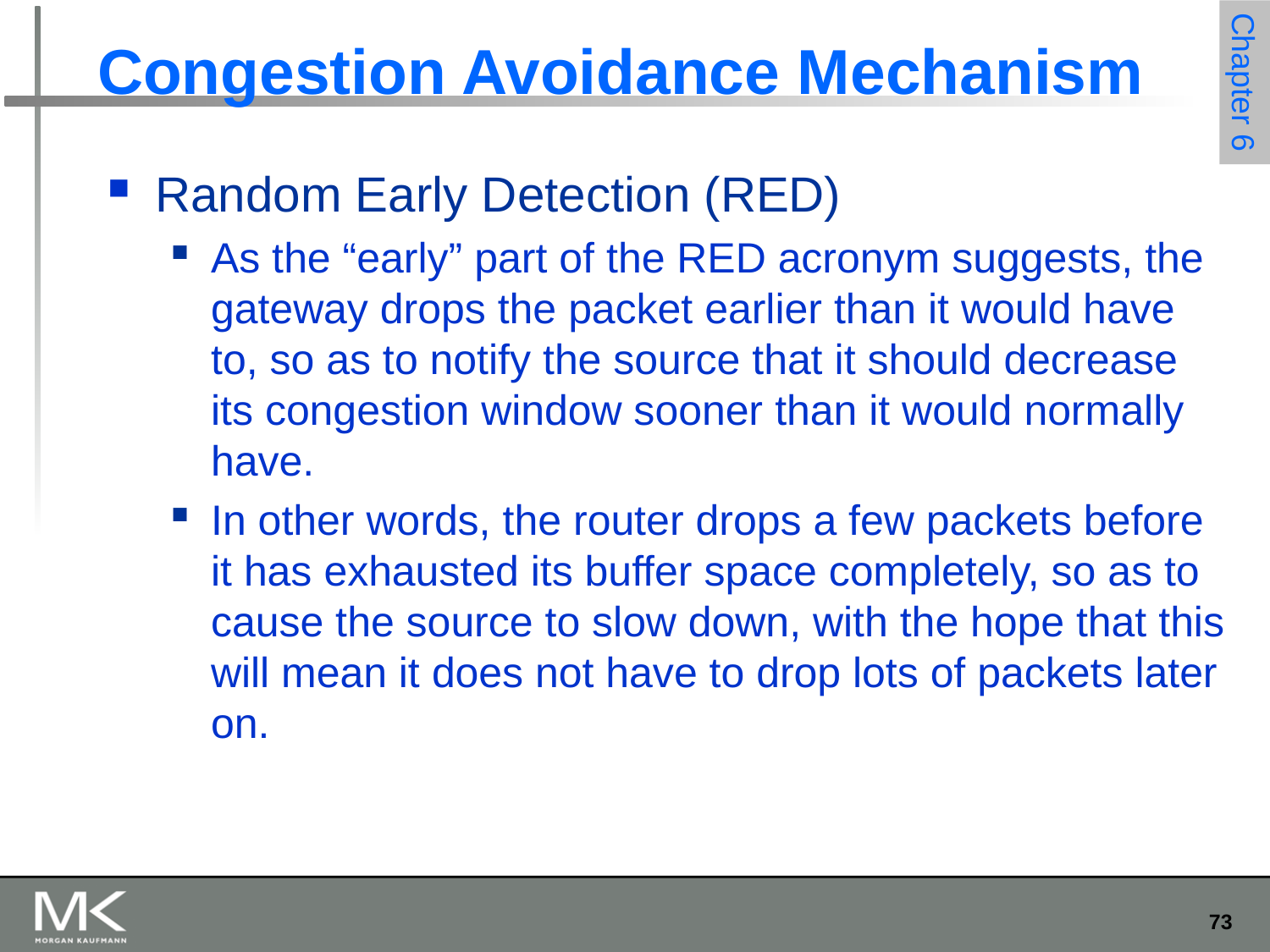

# Congestion Avoidance Mechanism
Random Early Detection (RED)
As the “early” part of the RED acronym suggests, the gateway drops the packet earlier than it would have to, so as to notify the source that it should decrease its congestion window sooner than it would normally have.
In other words, the router drops a few packets before it has exhausted its buffer space completely, so as to cause the source to slow down, with the hope that this will mean it does not have to drop lots of packets later on.